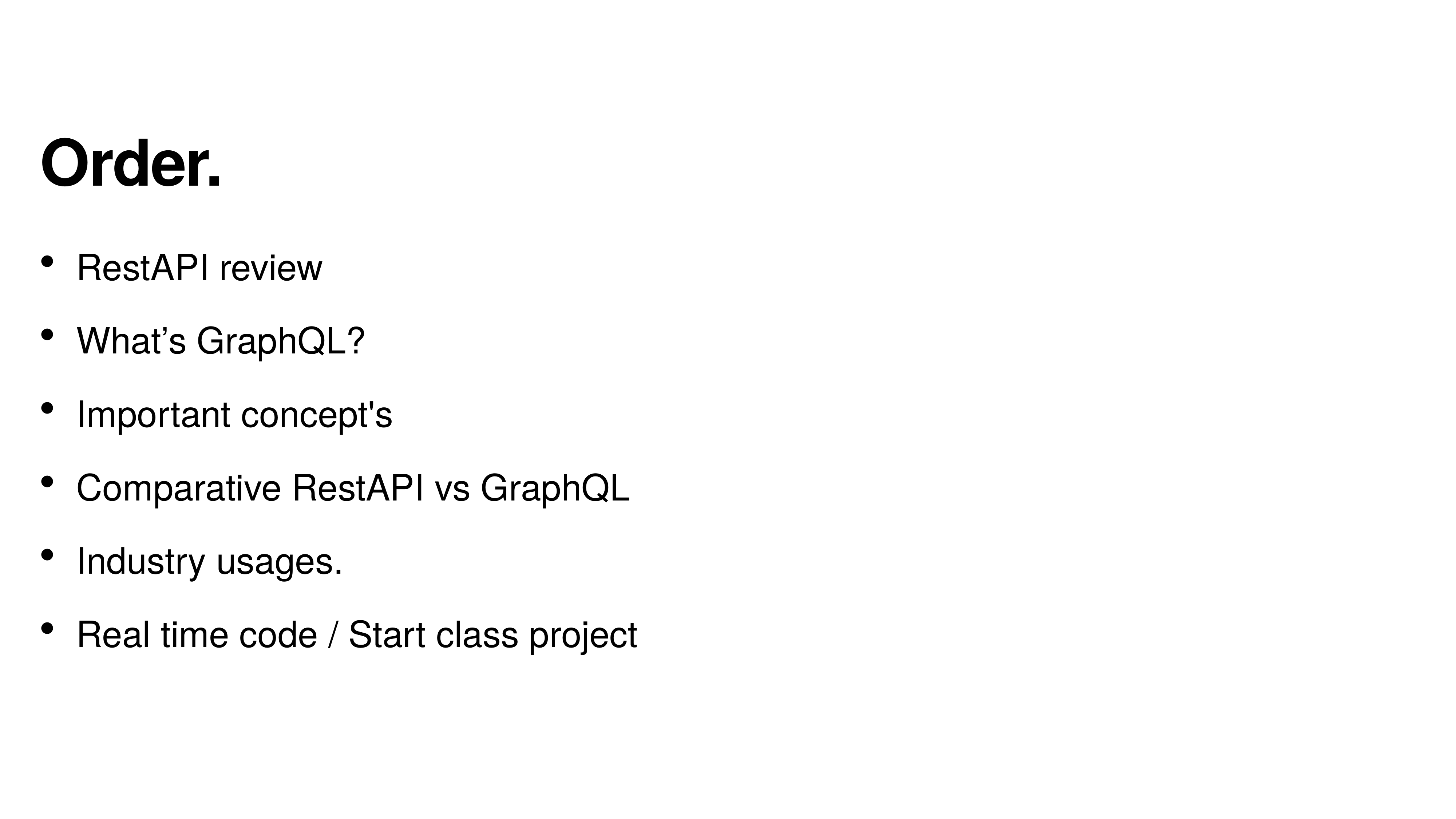

Order.
RestAPI review
What’s GraphQL?
Important concept's
Comparative RestAPI vs GraphQL
Industry usages.
Real time code / Start class project